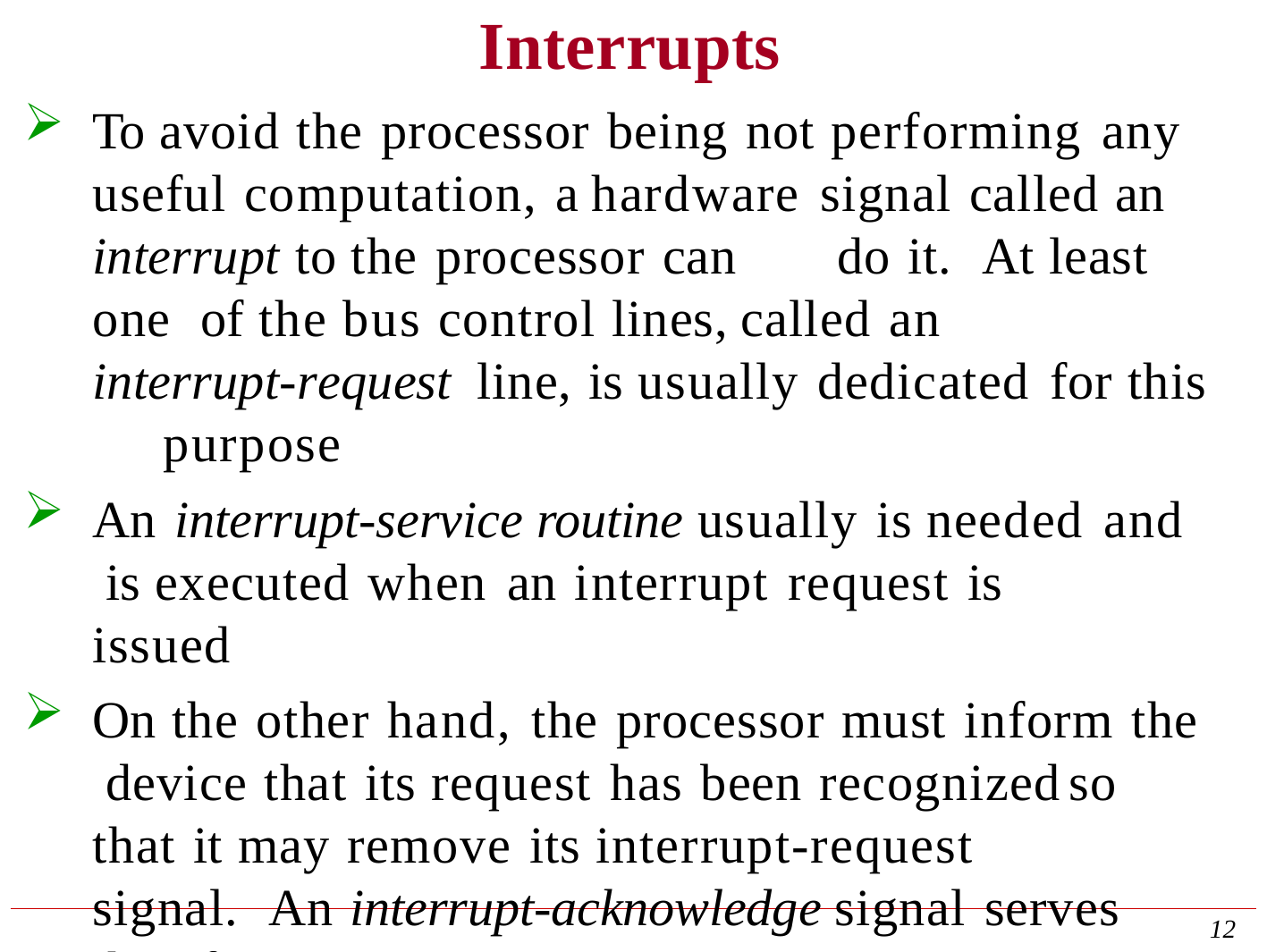

# Interrupts
To avoid the processor being not performing any  useful computation, a hardware signal called an  interrupt to the processor can	do it.	At least one  of the bus control lines, called an		interrupt-request  line, is usually dedicated for this	purpose
An interrupt-service routine usually is needed and  is executed when an interrupt request is	issued
On the other hand, the processor must inform the  device that its request has been recognized	so  that it may remove its interrupt-request	signal.  An interrupt-acknowledge signal serves this  function
12